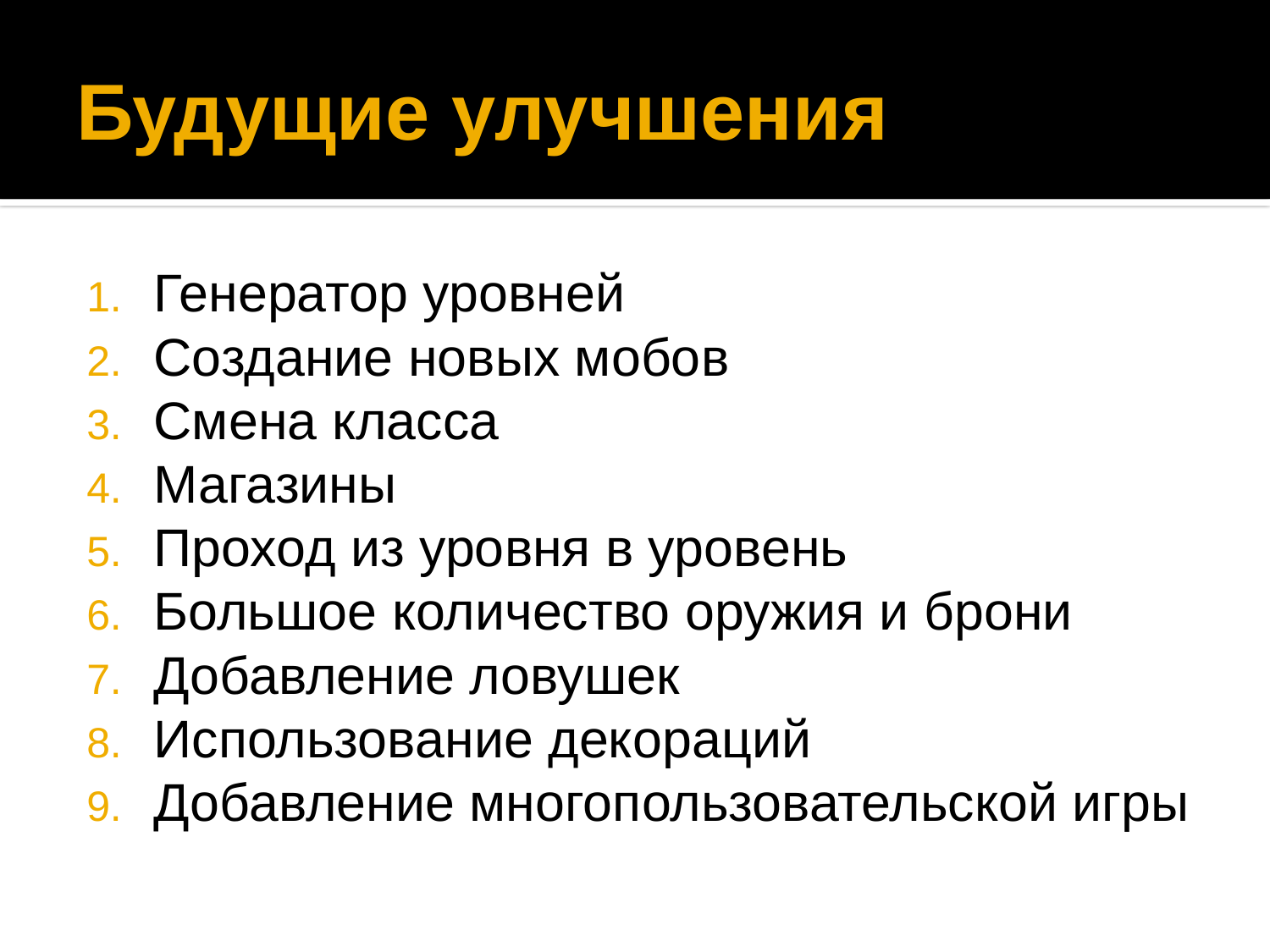

# Будущие улучшения
Генератор уровней
Создание новых мобов
Смена класса
Магазины
Проход из уровня в уровень
Большое количество оружия и брони
Добавление ловушек
Использование декораций
Добавление многопользовательской игры